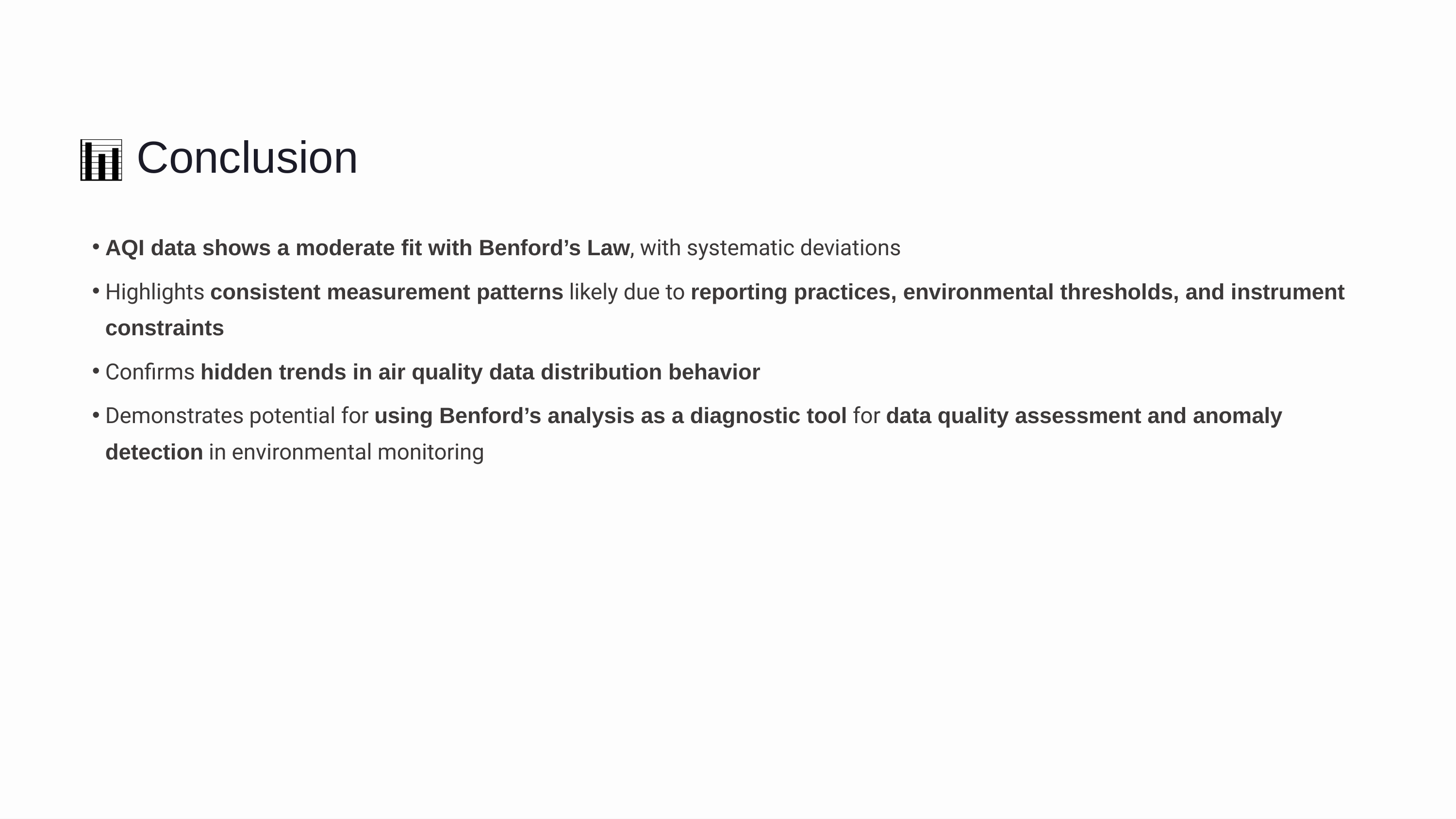

📊 Conclusion

AQI data shows a moderate fit with Benford’s Law, with systematic deviations

Highlights consistent measurement patterns likely due to reporting practices, environmental thresholds, and instrument constraints

Confirms hidden trends in air quality data distribution behavior

Demonstrates potential for using Benford’s analysis as a diagnostic tool for data quality assessment and anomaly detection in environmental monitoring